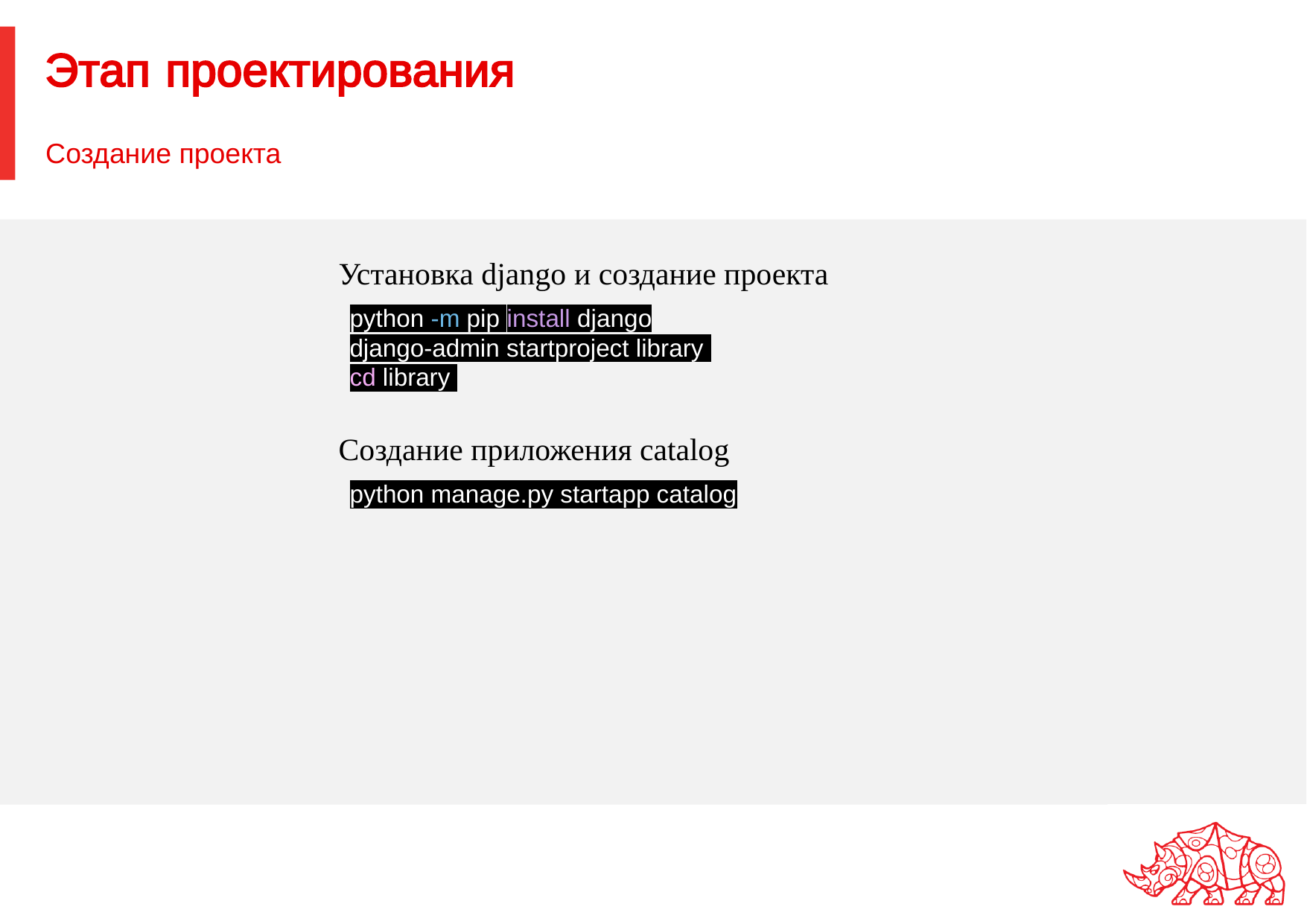

# Этап проектирования
Создание проекта
Установка django и создание проекта
python -m pip install django
django-admin startproject library
cd library
Создание приложения catalog
python manage.py startapp catalog